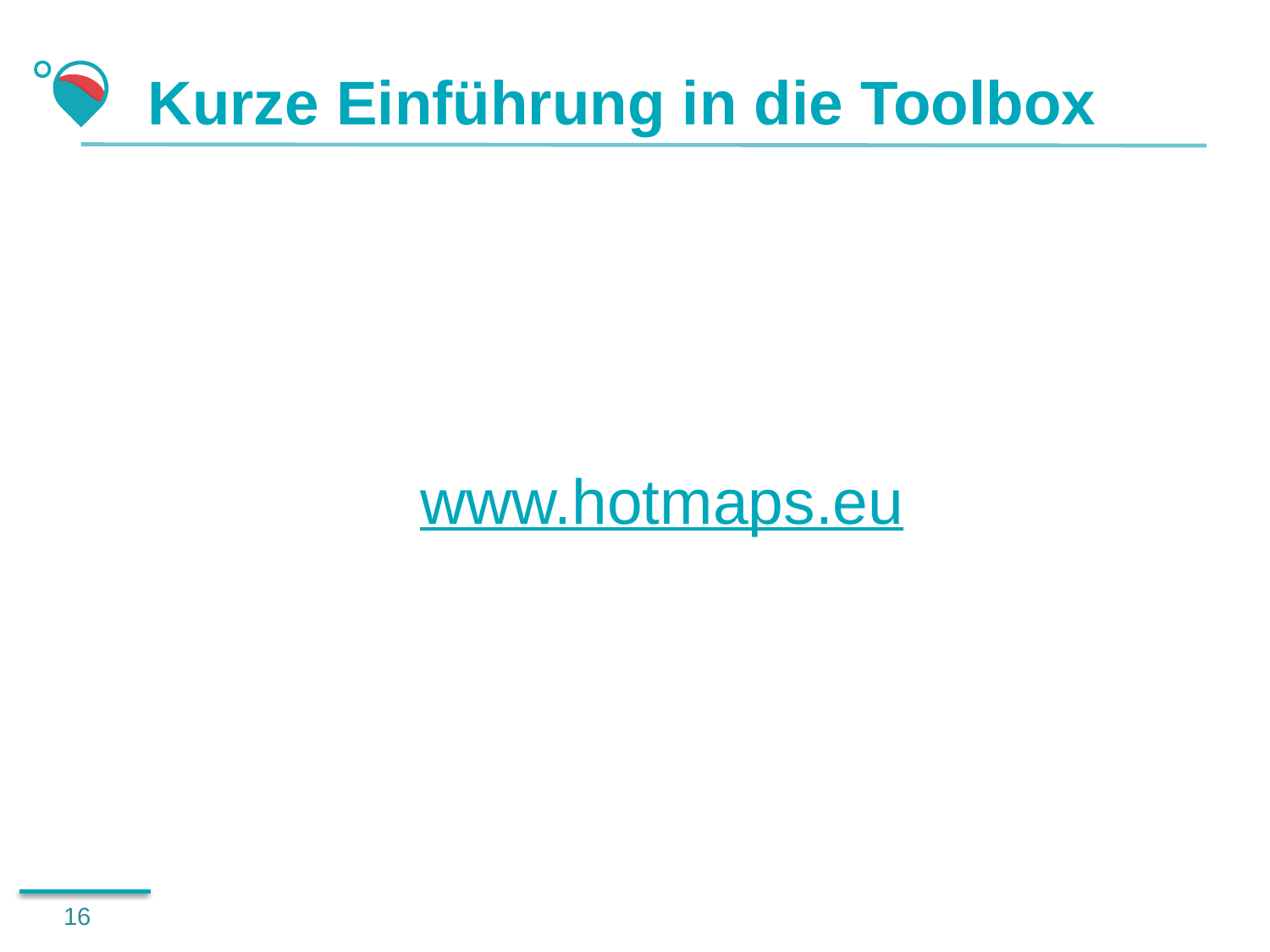

# Kurze Einführung in die Toolbox

www.hotmaps.eu